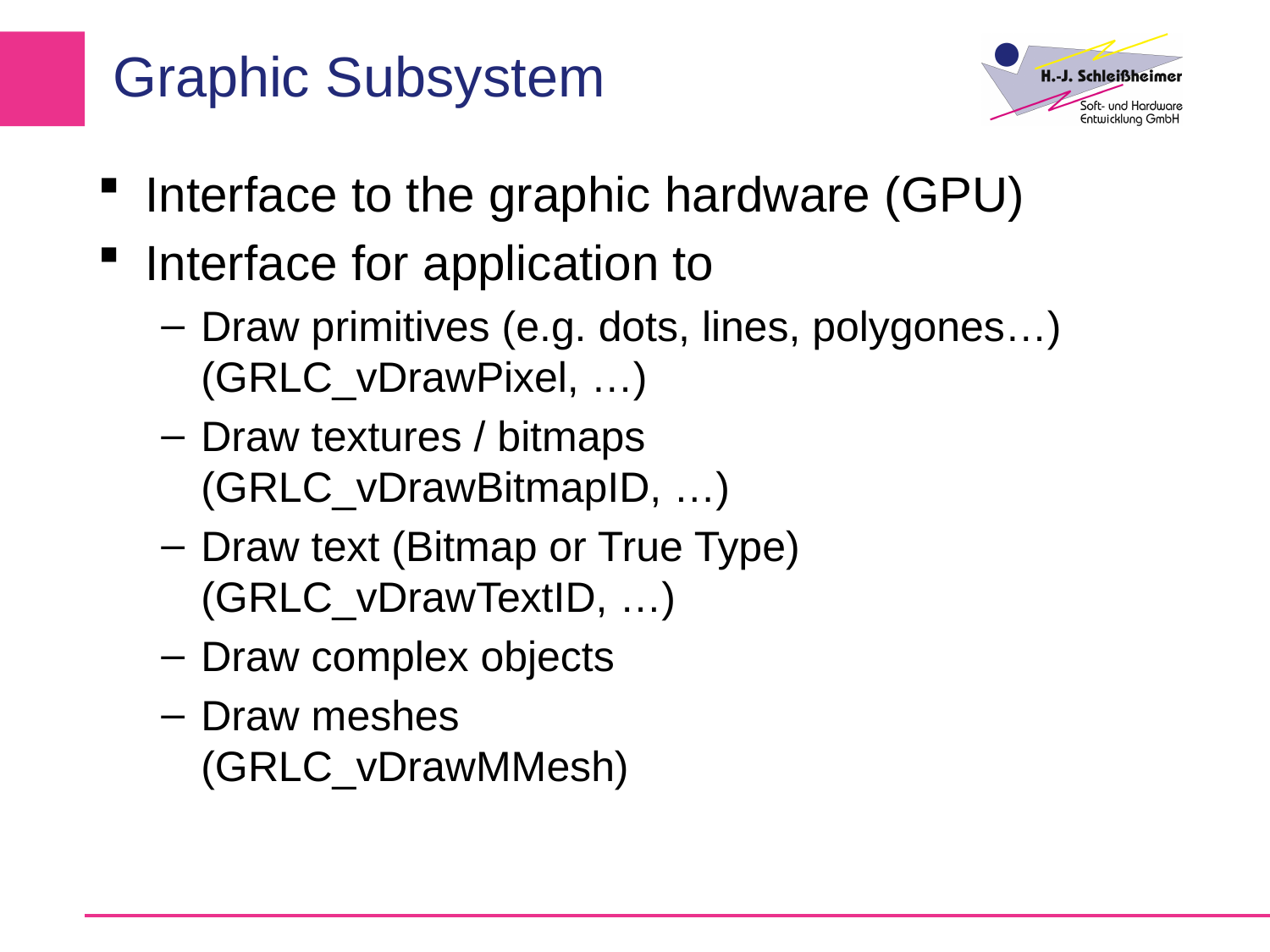

# Graphic Subsystem
Interface to the graphic hardware (GPU)
Interface for application to
Draw primitives (e.g. dots, lines, polygones…)
(GRLC_vDrawPixel, …)
Draw textures / bitmaps
(GRLC_vDrawBitmapID, …)
Draw text (Bitmap or True Type)
(GRLC_vDrawTextID, …)
Draw complex objects
Draw meshes
(GRLC_vDrawMMesh)